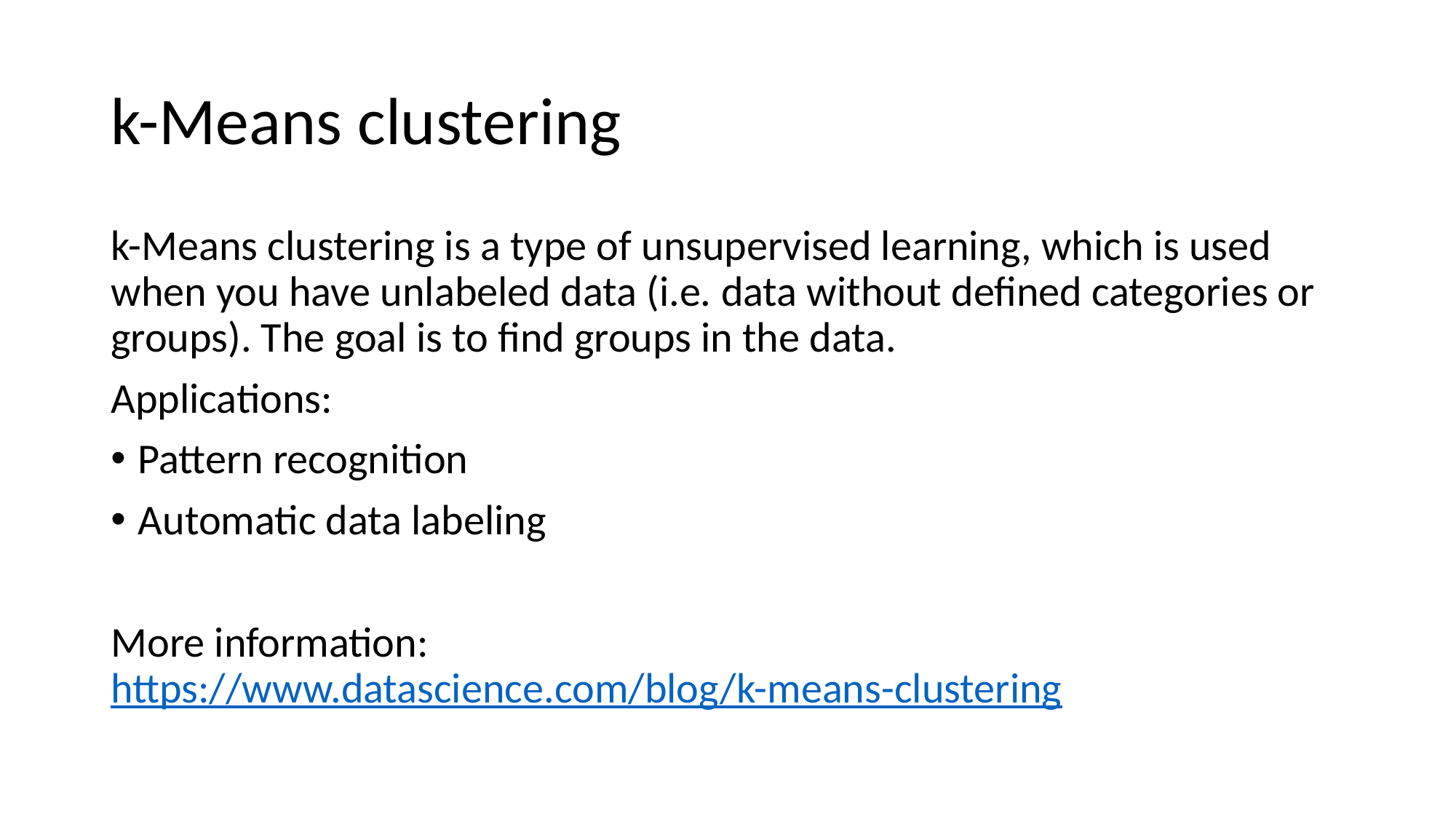

# k-Means clustering
k-Means clustering is a type of unsupervised learning, which is used when you have unlabeled data (i.e. data without defined categories or groups). The goal is to find groups in the data.
Applications:
Pattern recognition
Automatic data labeling

More information: https://www.datascience.com/blog/k-means-clustering